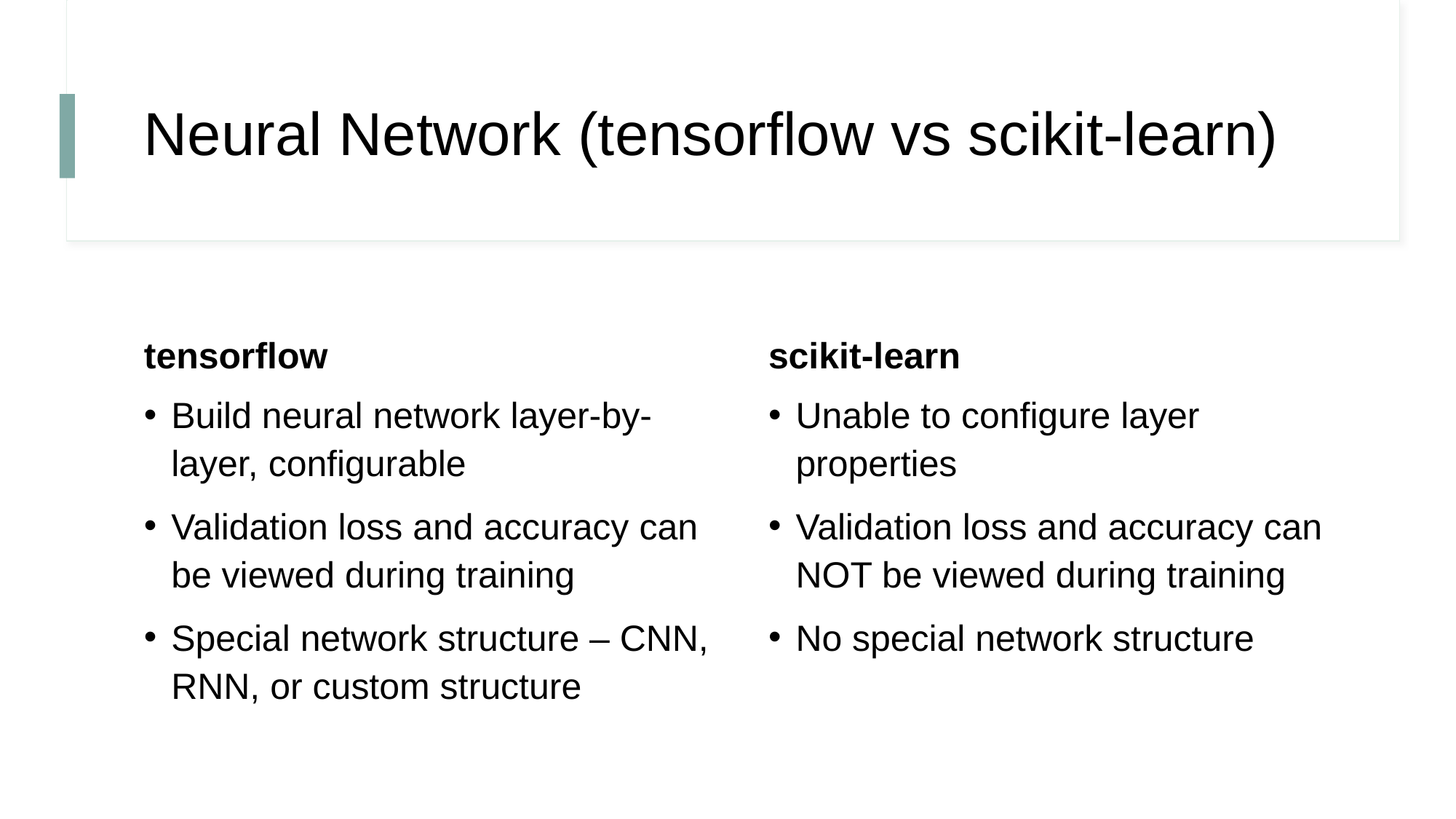

# Neural Network (tensorflow vs scikit-learn)
tensorflow
scikit-learn
Unable to configure layer properties
Validation loss and accuracy can NOT be viewed during training
No special network structure
Build neural network layer-by-layer, configurable
Validation loss and accuracy can be viewed during training
Special network structure – CNN, RNN, or custom structure